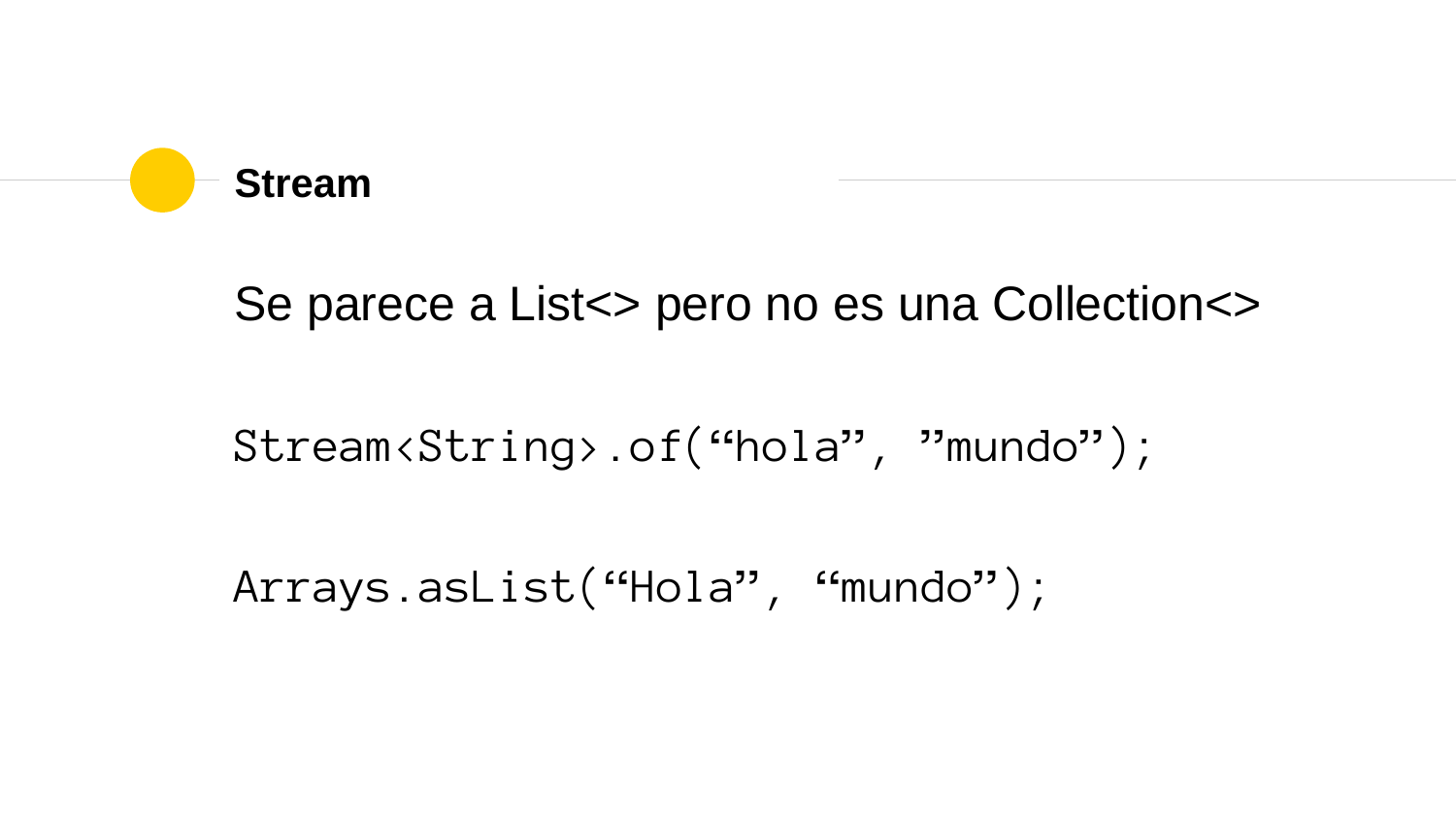

# Stream
Se parece a List<> pero no es una Collection<>

Stream<String>.of(“hola”, ”mundo”);

Arrays.asList(“Hola”, “mundo”);